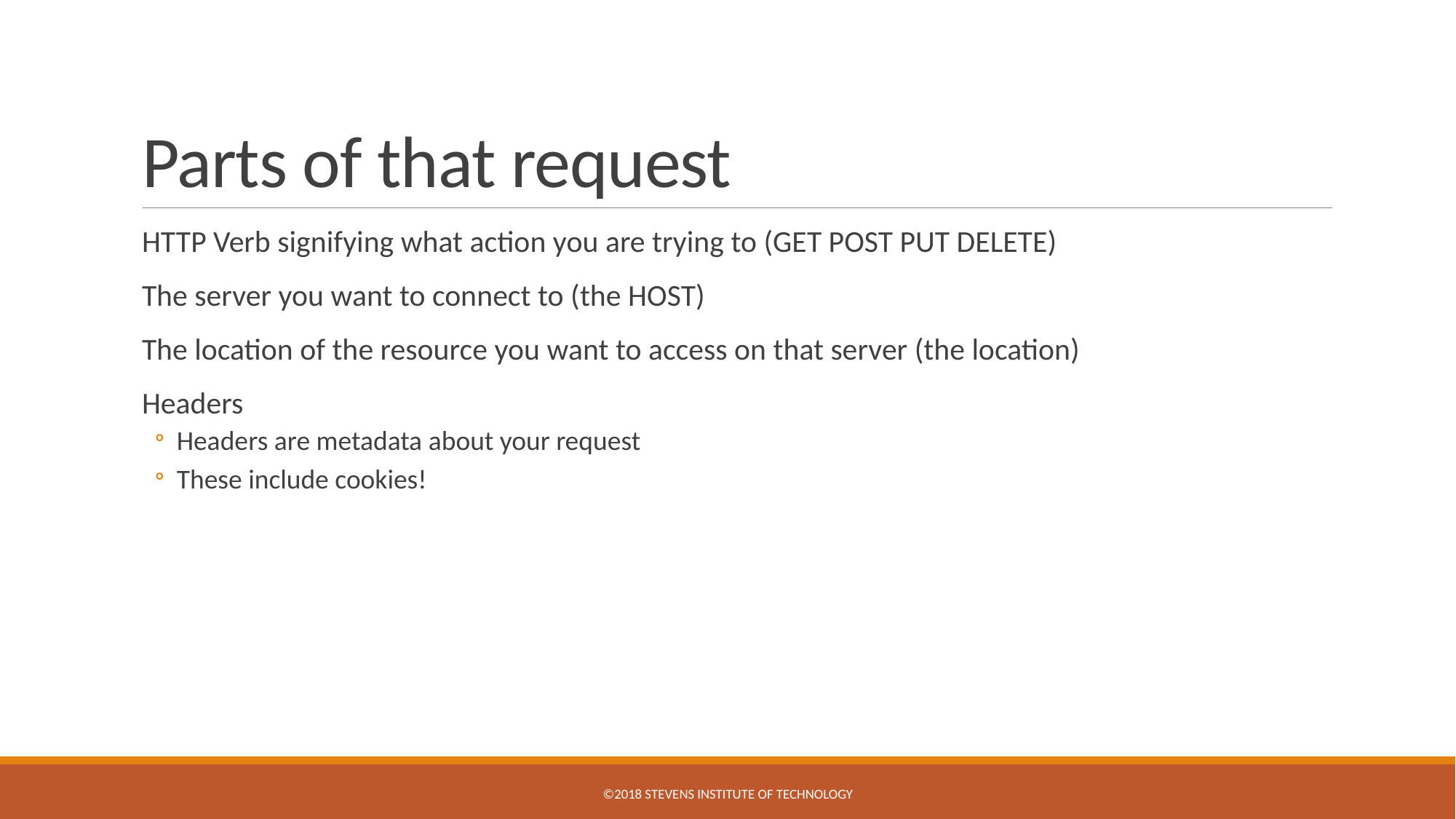

# Parts of that request
HTTP Verb signifying what action you are trying to (GET POST PUT DELETE)
The server you want to connect to (the HOST)
The location of the resource you want to access on that server (the location)
Headers
Headers are metadata about your request
These include cookies!
©2018 Stevens Institute of Technology